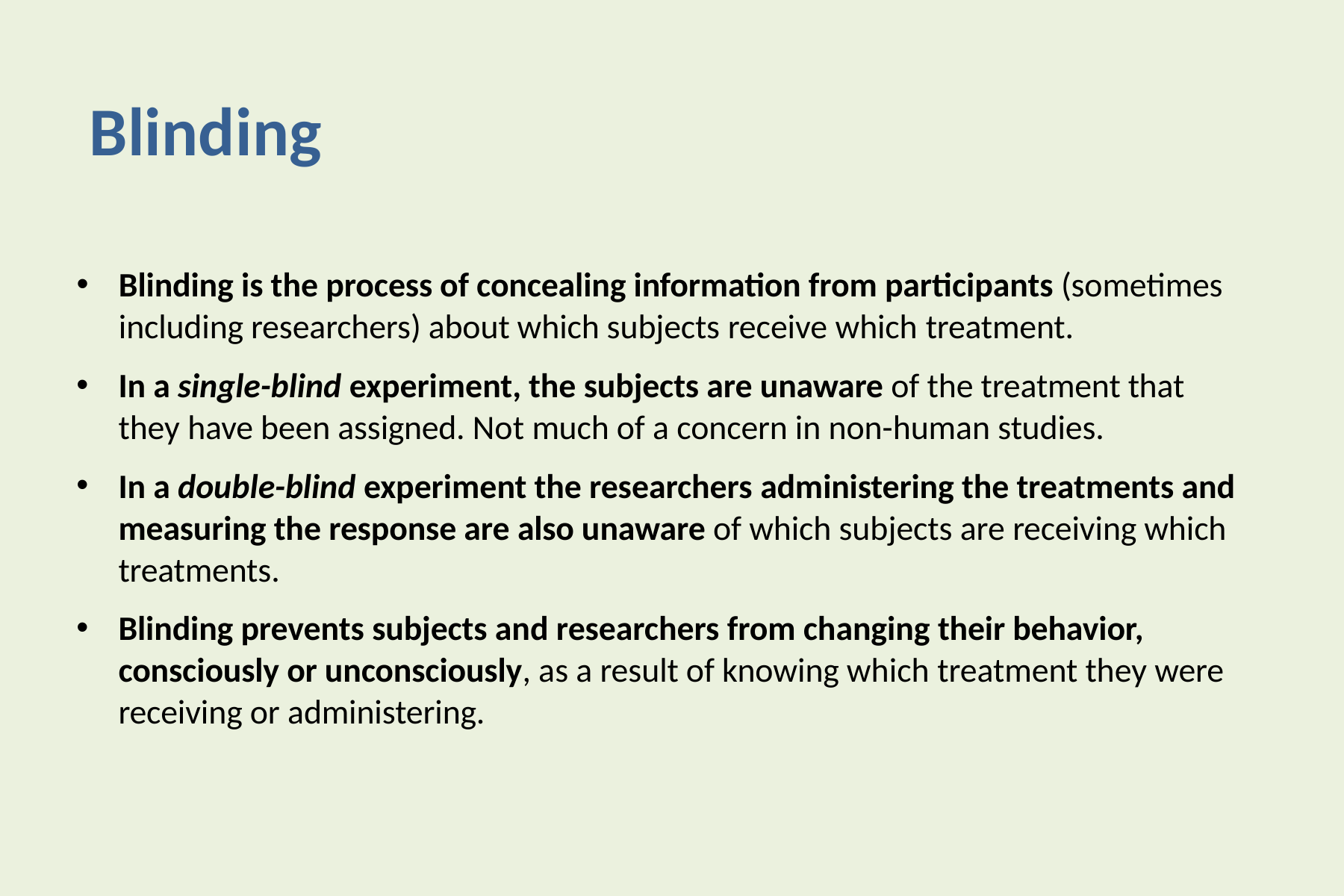

# Blinding
Blinding is the process of concealing information from participants (sometimes  including researchers) about which subjects receive which treatment.
In a single-blind experiment, the subjects are unaware of the treatment that  they have been assigned. Not much of a concern in non-human studies.
In a double-blind experiment the researchers administering the treatments and  measuring the response are also unaware of which subjects are receiving which  treatments.
Blinding prevents subjects and researchers from changing their behavior,  consciously or unconsciously, as a result of knowing which treatment they were  receiving or administering.